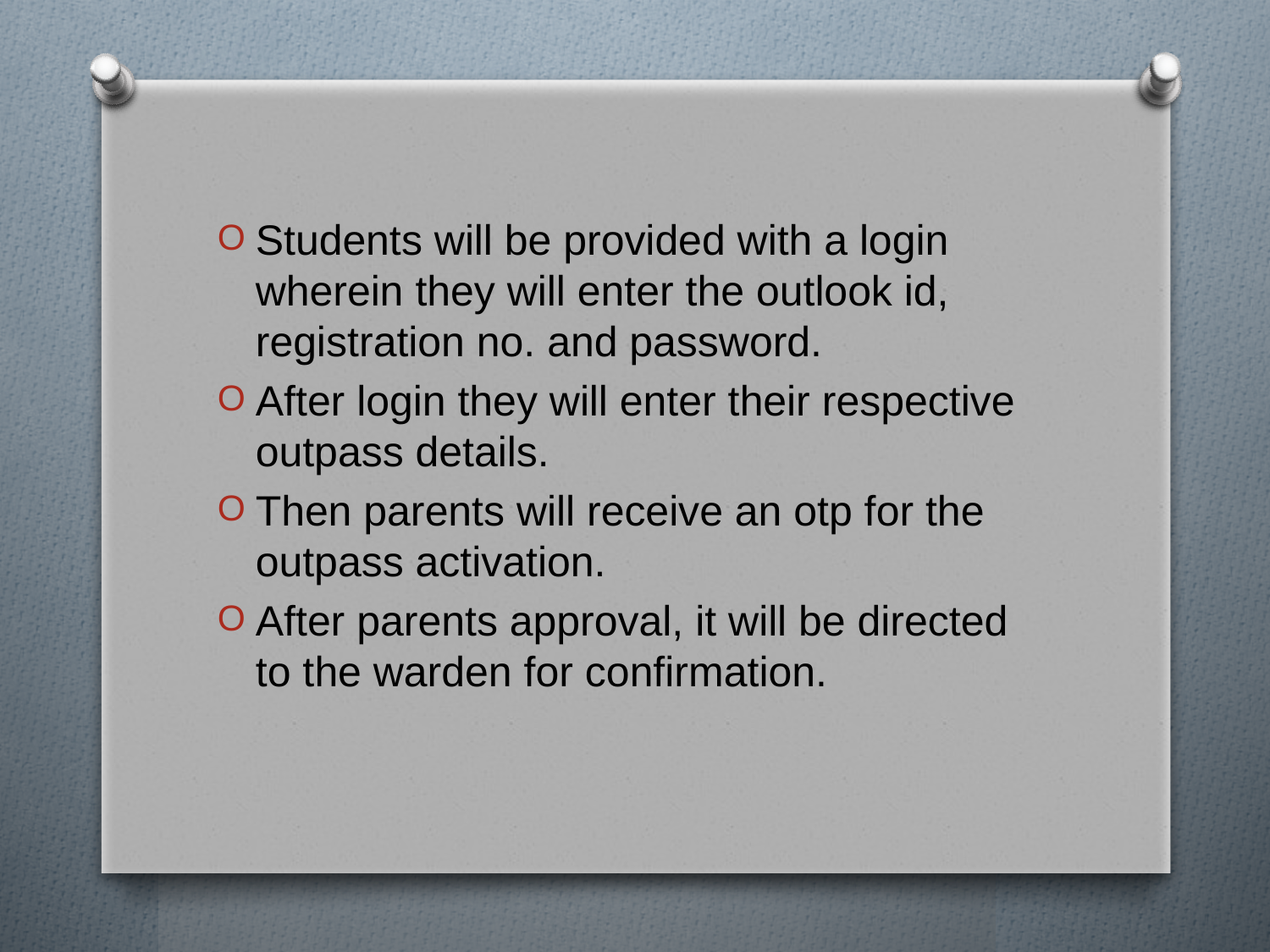

Students will be provided with a login wherein they will enter the outlook id, registration no. and password.
After login they will enter their respective outpass details.
Then parents will receive an otp for the outpass activation.
After parents approval, it will be directed to the warden for confirmation.